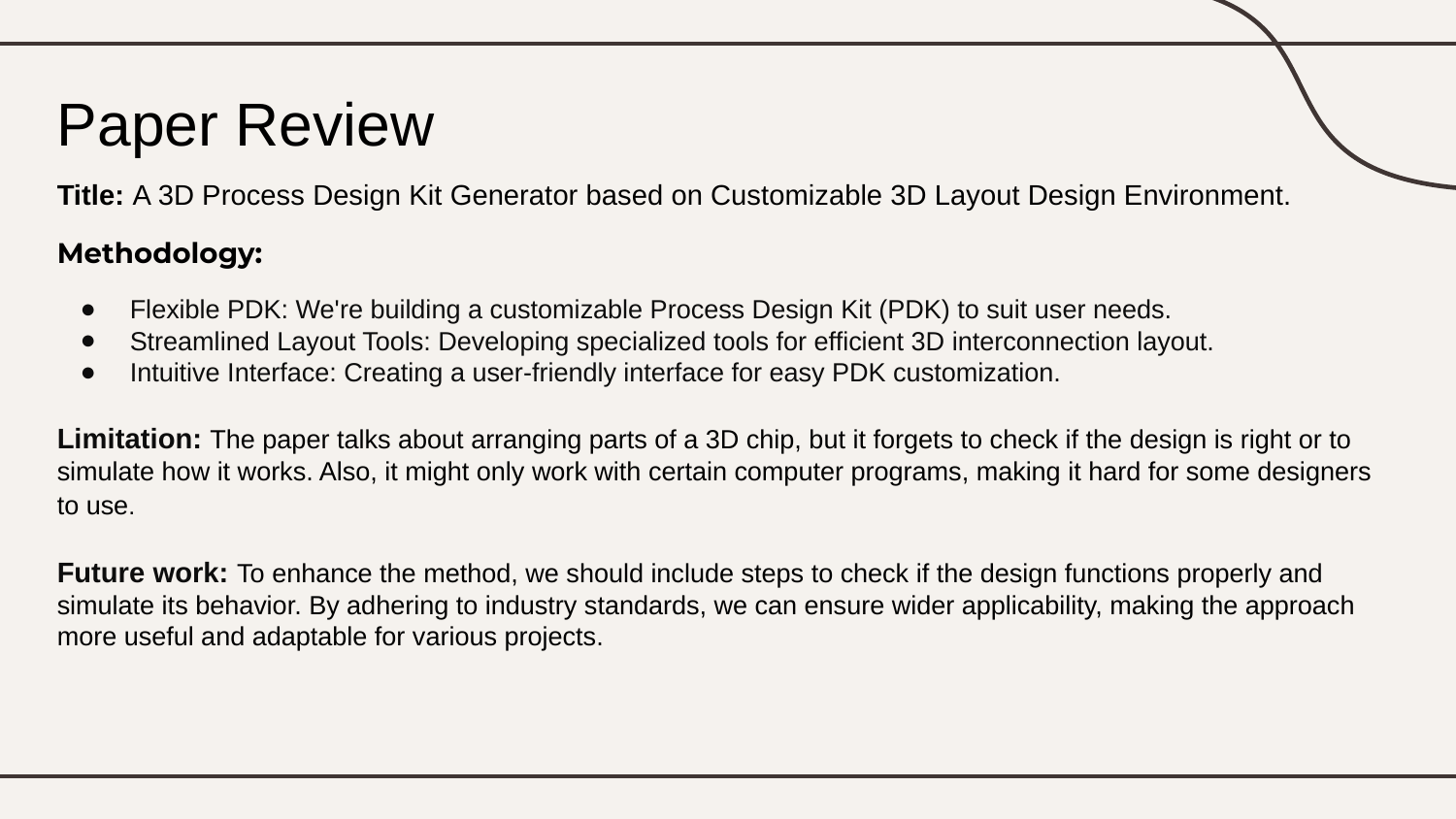

# Paper Review
Title: A 3D Process Design Kit Generator based on Customizable 3D Layout Design Environment.
Methodology:
Flexible PDK: We're building a customizable Process Design Kit (PDK) to suit user needs.
Streamlined Layout Tools: Developing specialized tools for efficient 3D interconnection layout.
Intuitive Interface: Creating a user-friendly interface for easy PDK customization.

Limitation: The paper talks about arranging parts of a 3D chip, but it forgets to check if the design is right or to simulate how it works. Also, it might only work with certain computer programs, making it hard for some designers to use.

Future work: To enhance the method, we should include steps to check if the design functions properly and simulate its behavior. By adhering to industry standards, we can ensure wider applicability, making the approach more useful and adaptable for various projects.